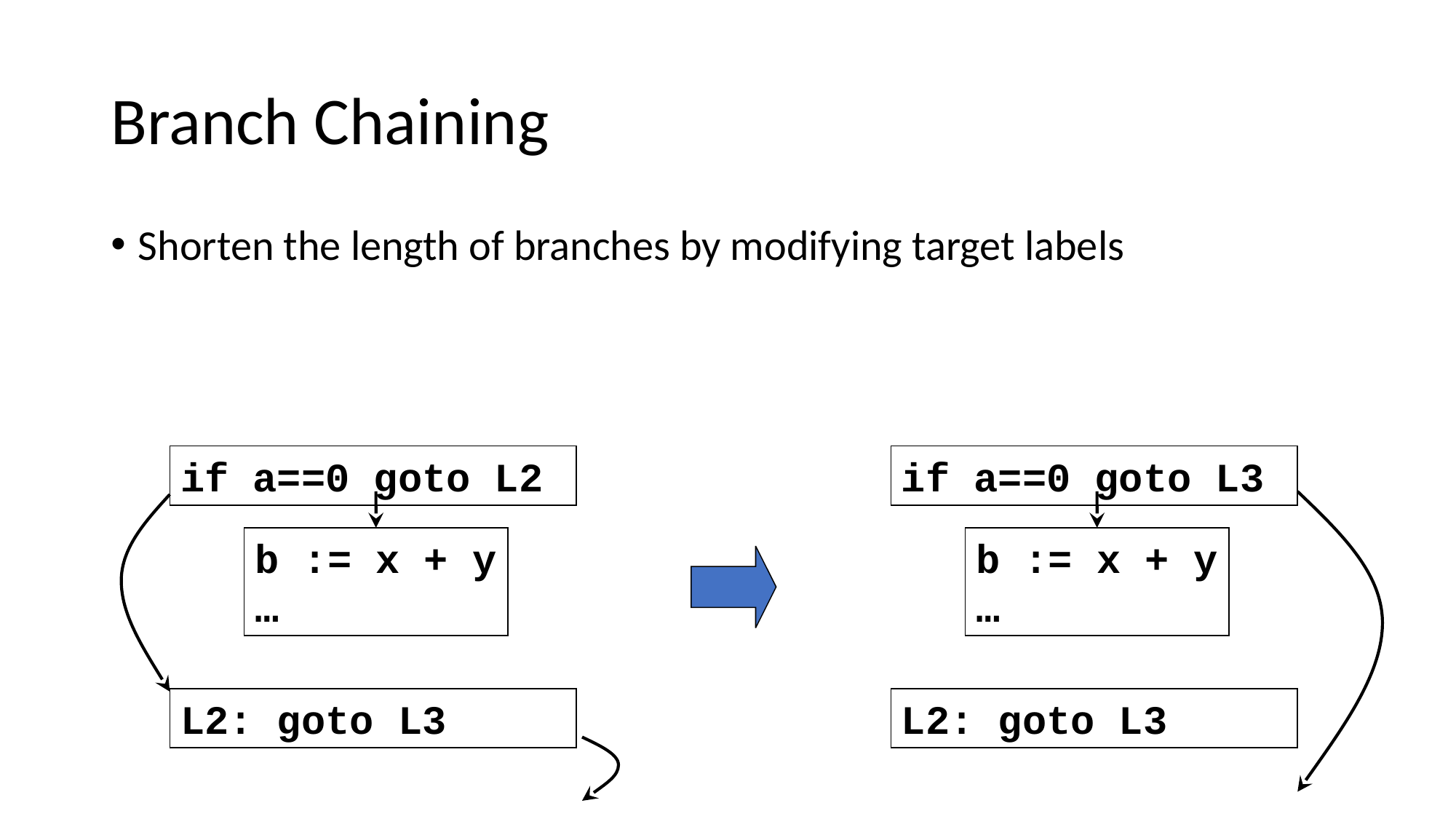

# Branch Chaining
Shorten the length of branches by modifying target labels
if a==0 goto L2
if a==0 goto L3

b := x + y
…
b := x + y
…

L2: goto L3
L2: goto L3